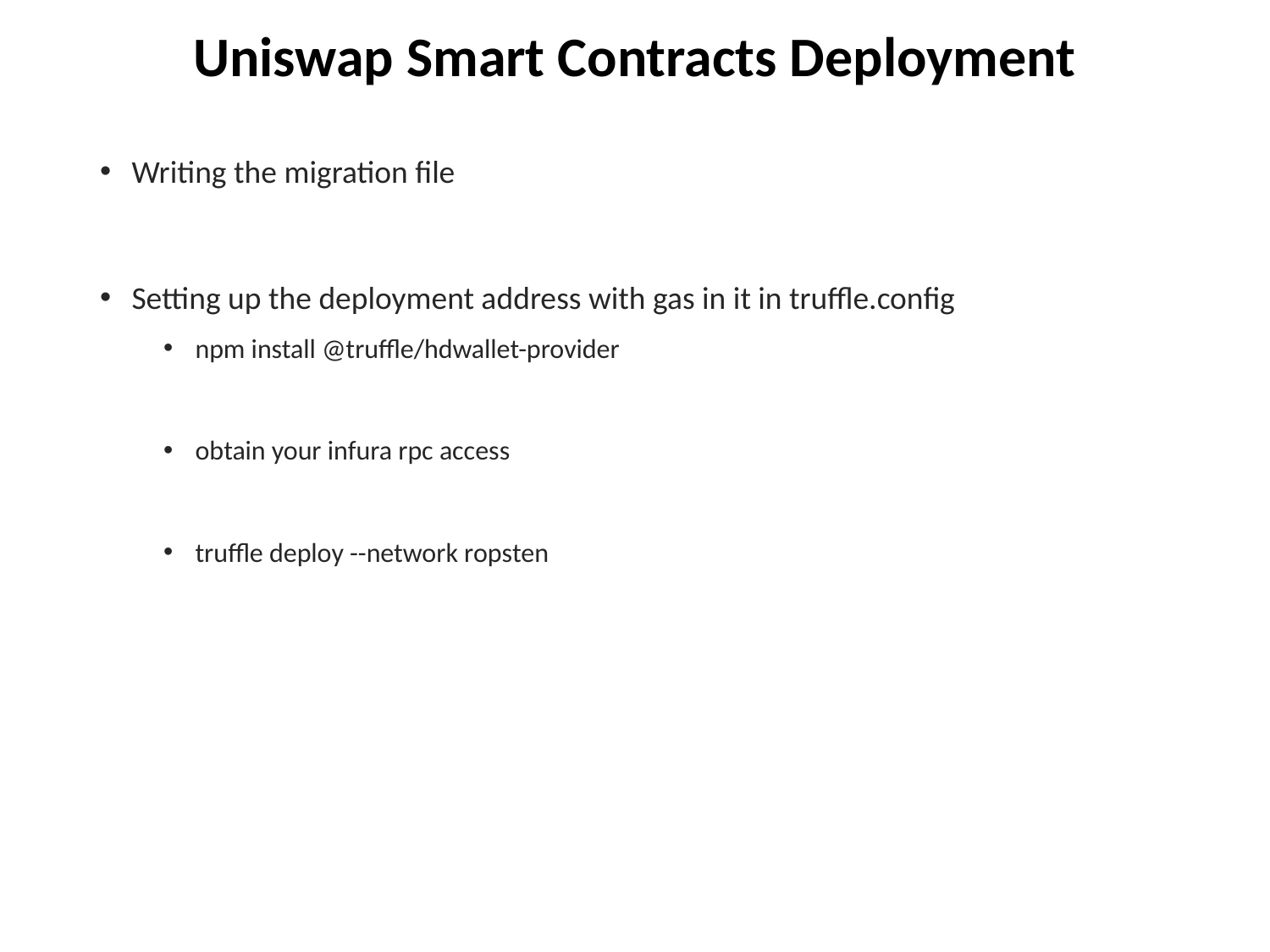

# Uniswap Smart Contracts Deployment
Writing the migration file

Setting up the deployment address with gas in it in truffle.config
npm install @truffle/hdwallet-provider

obtain your infura rpc access

truffle deploy --network ropsten